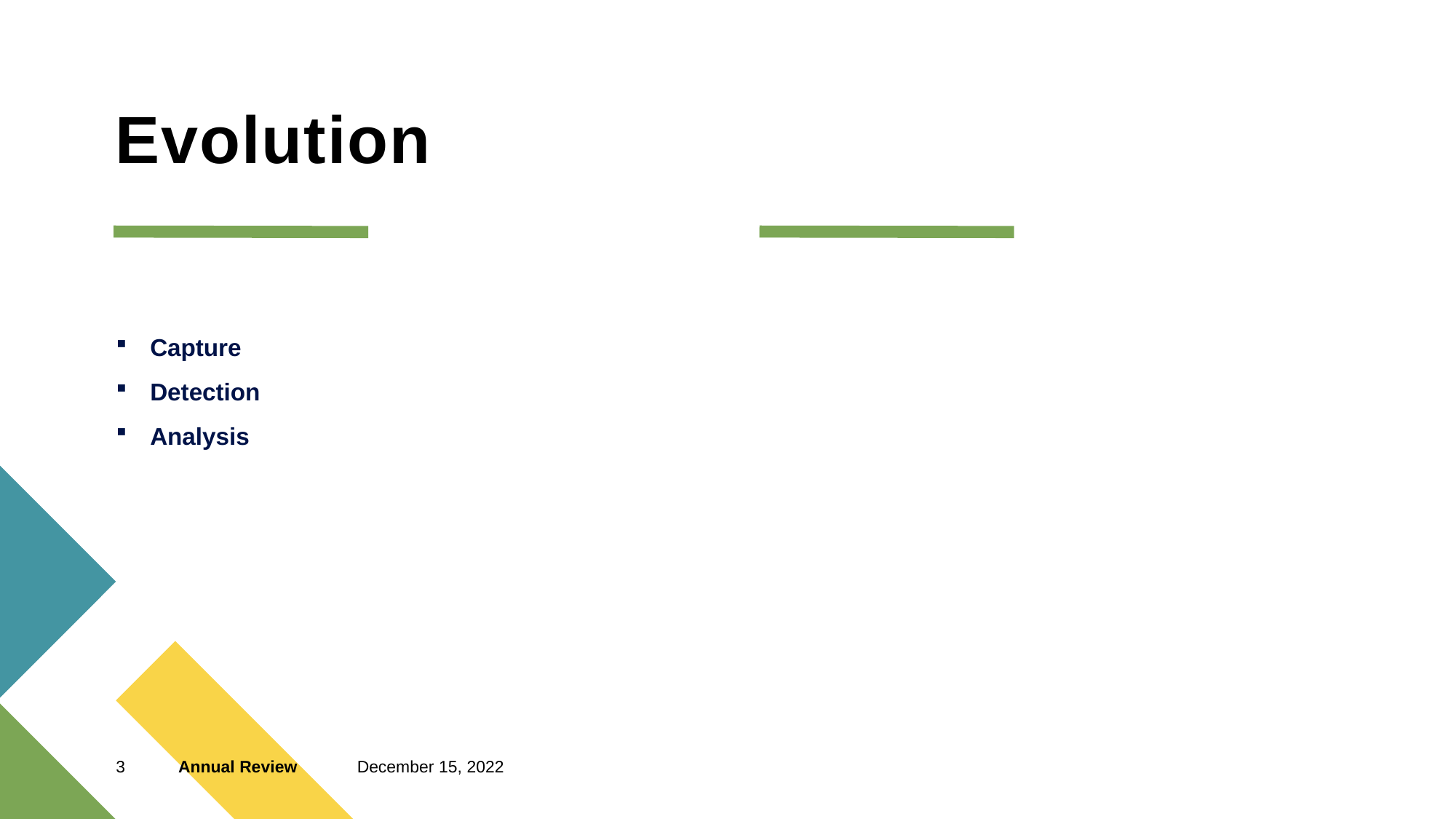

# Evolution

Capture
Detection
Analysis

3
Annual Review
December 15, 2022